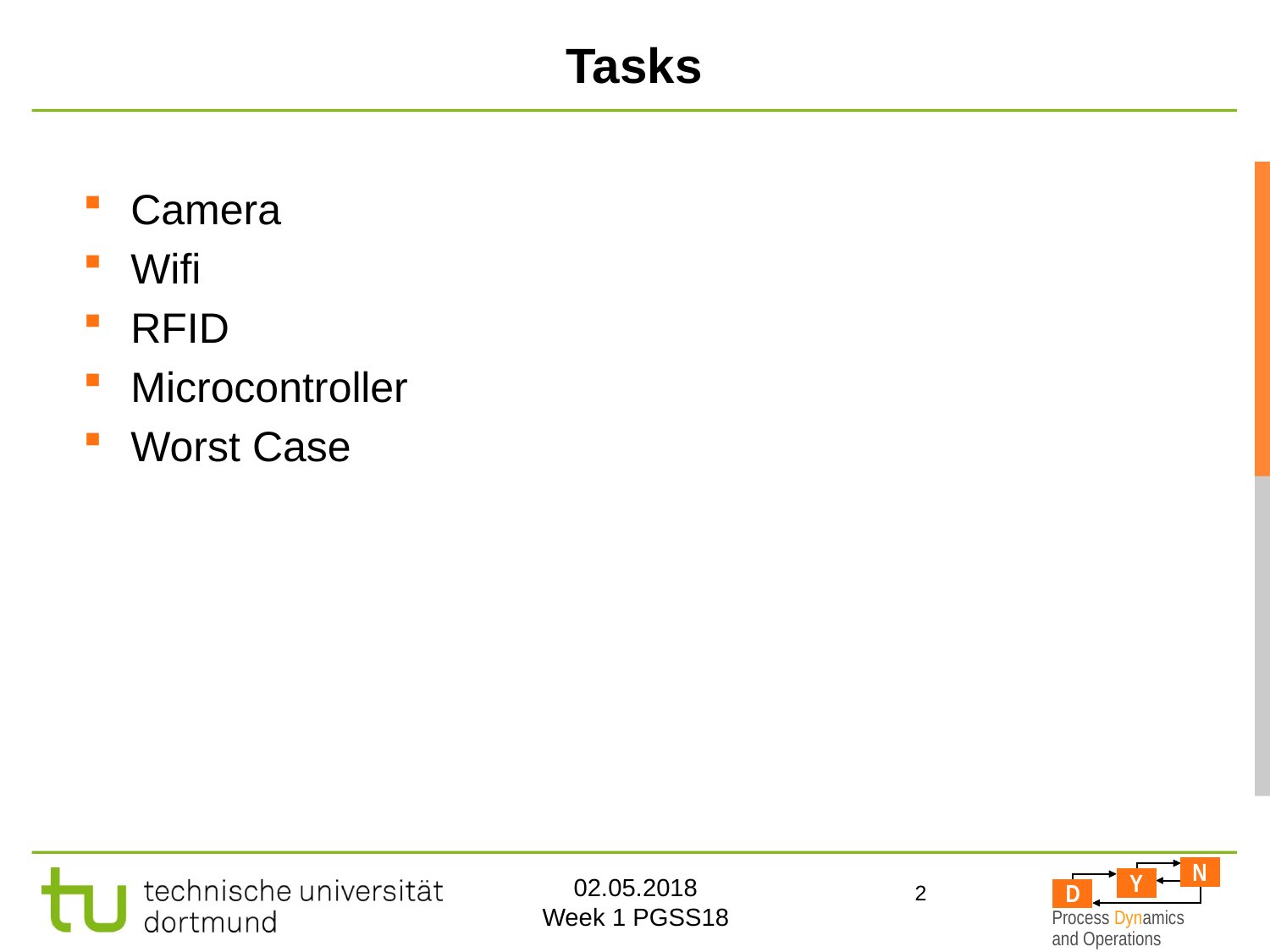

# Tasks
Camera
Wifi
RFID
Microcontroller
Worst Case

2